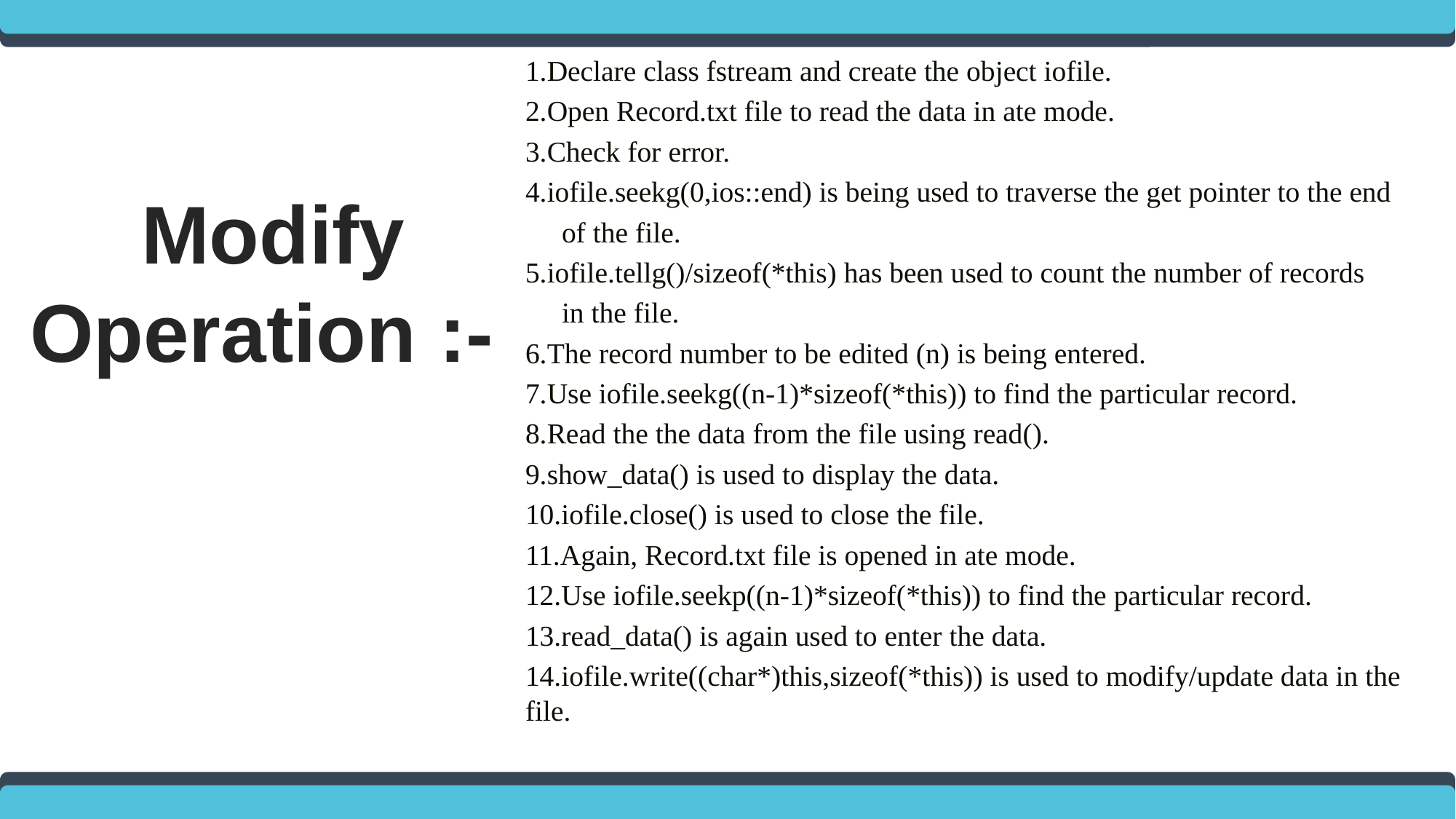

1.Declare class fstream and create the object iofile.
2.Open Record.txt file to read the data in ate mode.
3.Check for error.
4.iofile.seekg(0,ios::end) is being used to traverse the get pointer to the end
     of the file.
5.iofile.tellg()/sizeof(*this) has been used to count the number of records
     in the file.
6.The record number to be edited (n) is being entered.
7.Use iofile.seekg((n-1)*sizeof(*this)) to find the particular record.
8.Read the the data from the file using read().
9.show_data() is used to display the data.
10.iofile.close() is used to close the file.
11.Again, Record.txt file is opened in ate mode.
12.Use iofile.seekp((n-1)*sizeof(*this)) to find the particular record.
13.read_data() is again used to enter the data.
14.iofile.write((char*)this,sizeof(*this)) is used to modify/update data in the file.

 Modify Operation :-